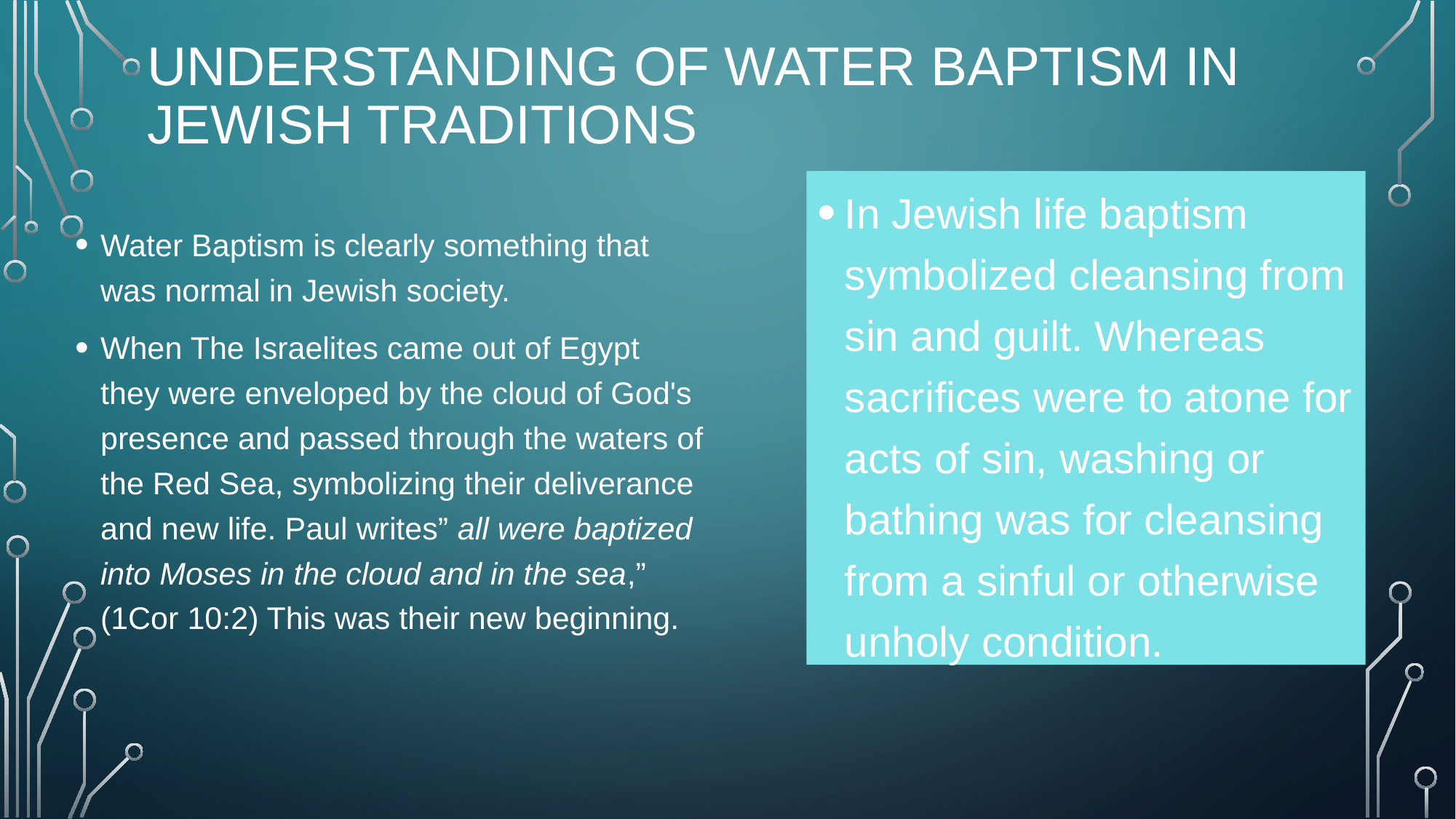

# understanding of Water Baptism in Jewish traditions
In Jewish life baptism symbolized cleansing from sin and guilt. Whereas sacrifices were to atone for acts of sin, washing or bathing was for cleansing from a sinful or otherwise unholy condition.

Water Baptism is clearly something that was normal in Jewish society.
When The Israelites came out of Egypt  they were enveloped by the cloud of God's presence and passed through the waters of the Red Sea, symbolizing their deliverance and new life. Paul writes” all were baptized into Moses in the cloud and in the sea,” (1Cor 10:2) This was their new beginning.